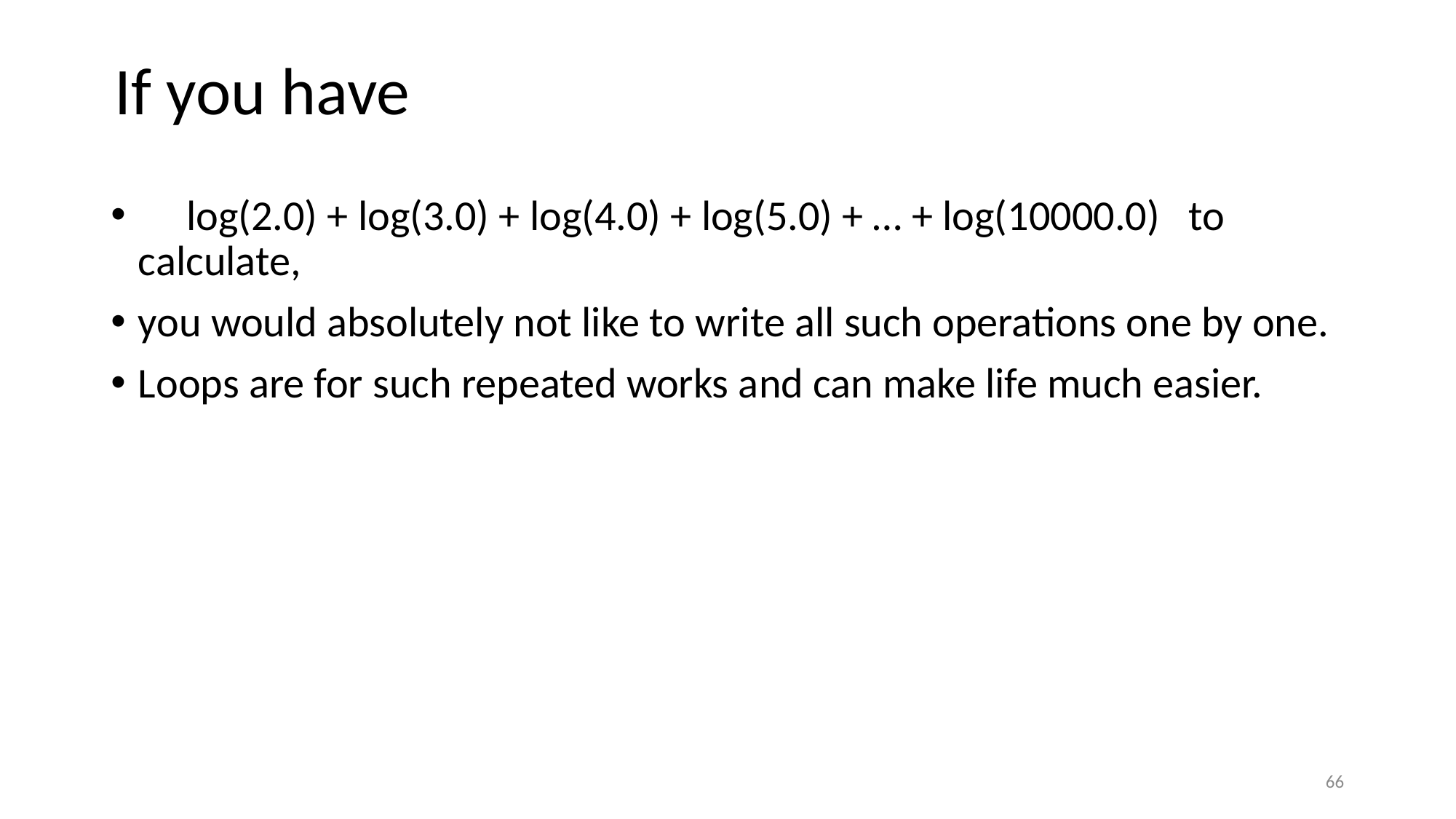

# If you have
     log(2.0) + log(3.0) + log(4.0) + log(5.0) + … + log(10000.0)   to calculate,
you would absolutely not like to write all such operations one by one.
Loops are for such repeated works and can make life much easier.
66